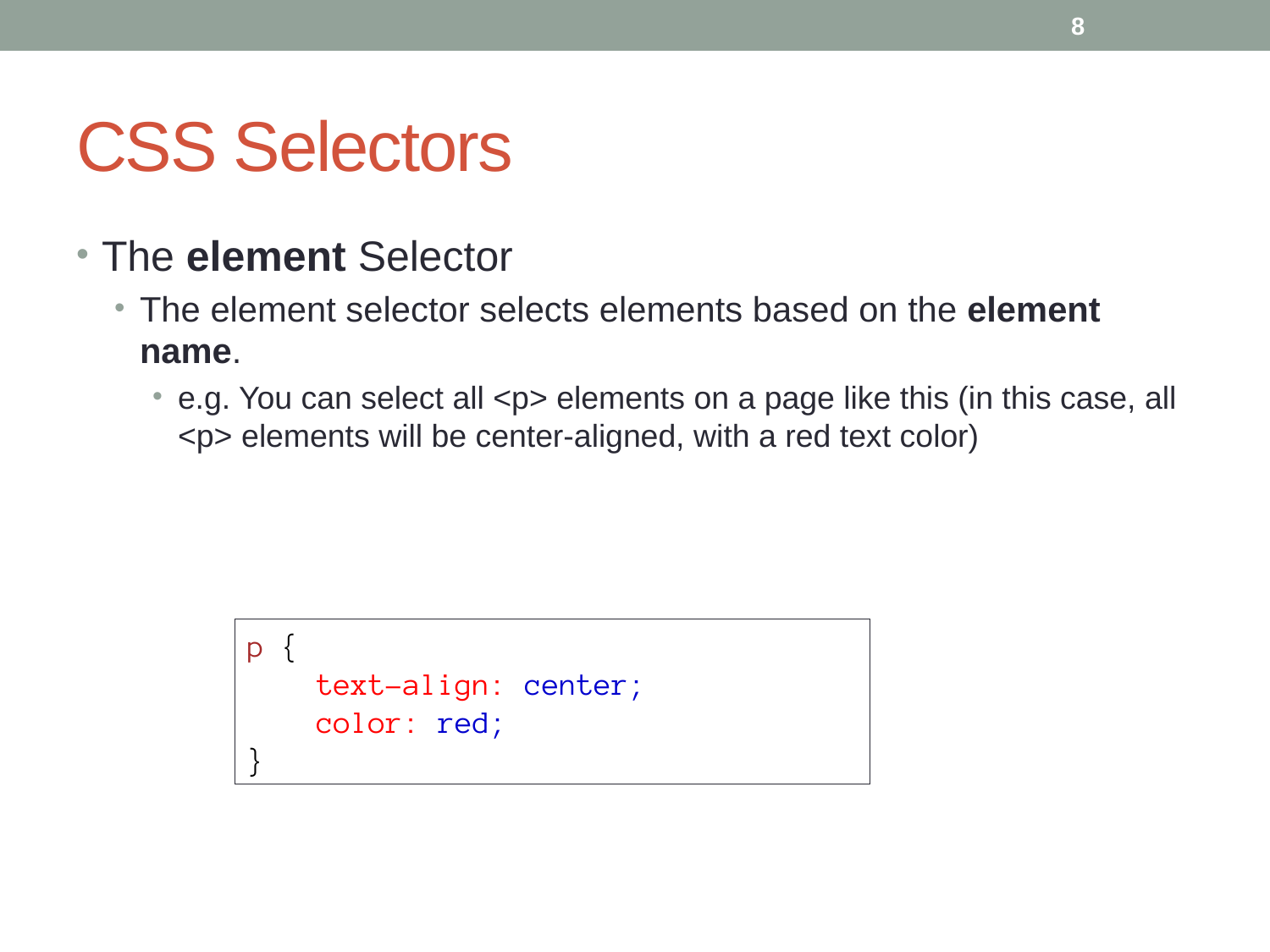

8
# CSS Selectors
The element Selector
The element selector selects elements based on the element name.
e.g. You can select all <p> elements on a page like this (in this case, all <p> elements will be center-aligned, with a red text color)
p {
    text-align: center;
    color: red;
}